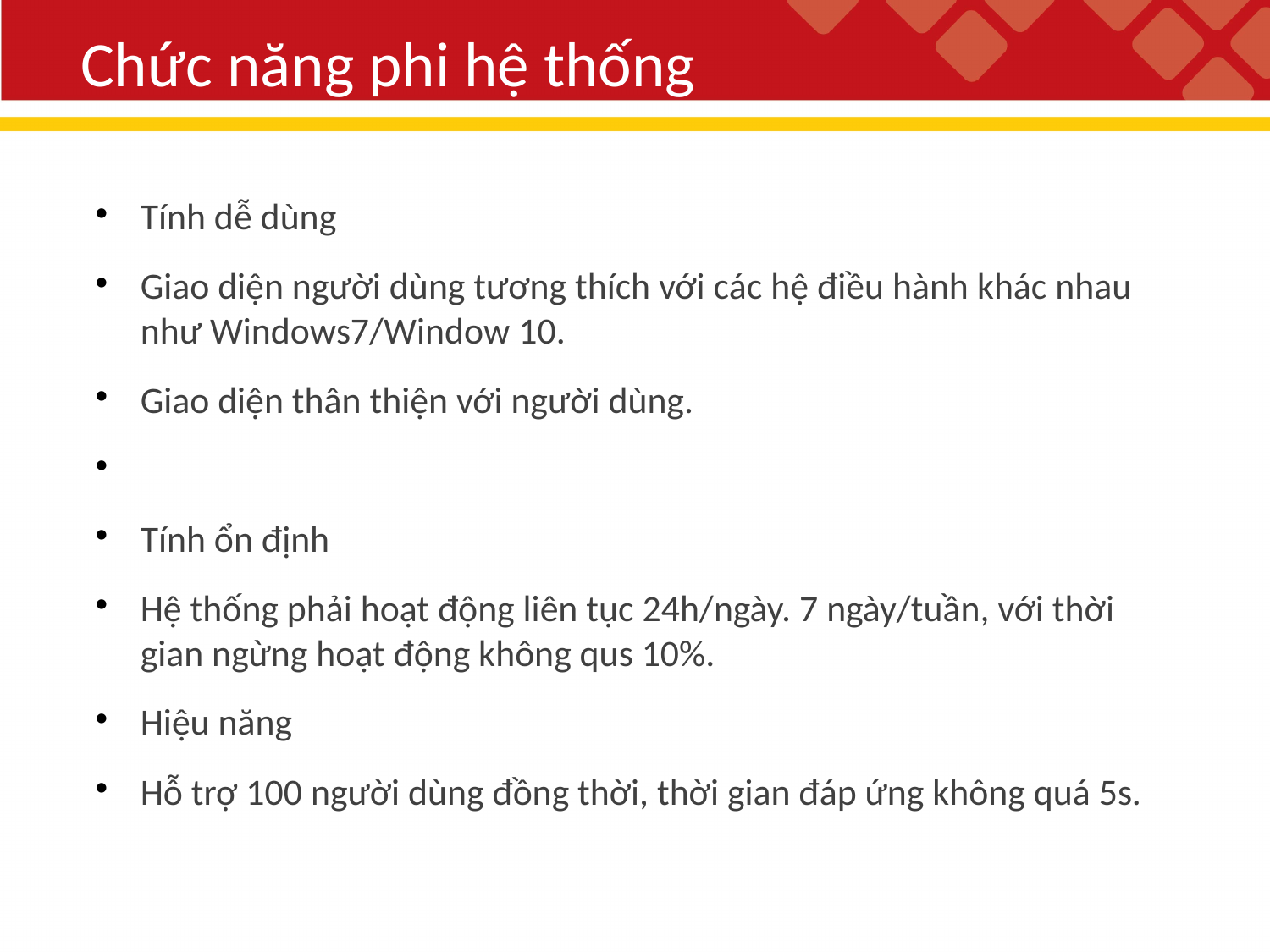

Chức năng phi hệ thống
Tính dễ dùng
Giao diện người dùng tương thích với các hệ điều hành khác nhau như Windows7/Window 10.
Giao diện thân thiện với người dùng.

Tính ổn định
Hệ thống phải hoạt động liên tục 24h/ngày. 7 ngày/tuần, với thời gian ngừng hoạt động không qus 10%.
Hiệu năng
Hỗ trợ 100 người dùng đồng thời, thời gian đáp ứng không quá 5s.